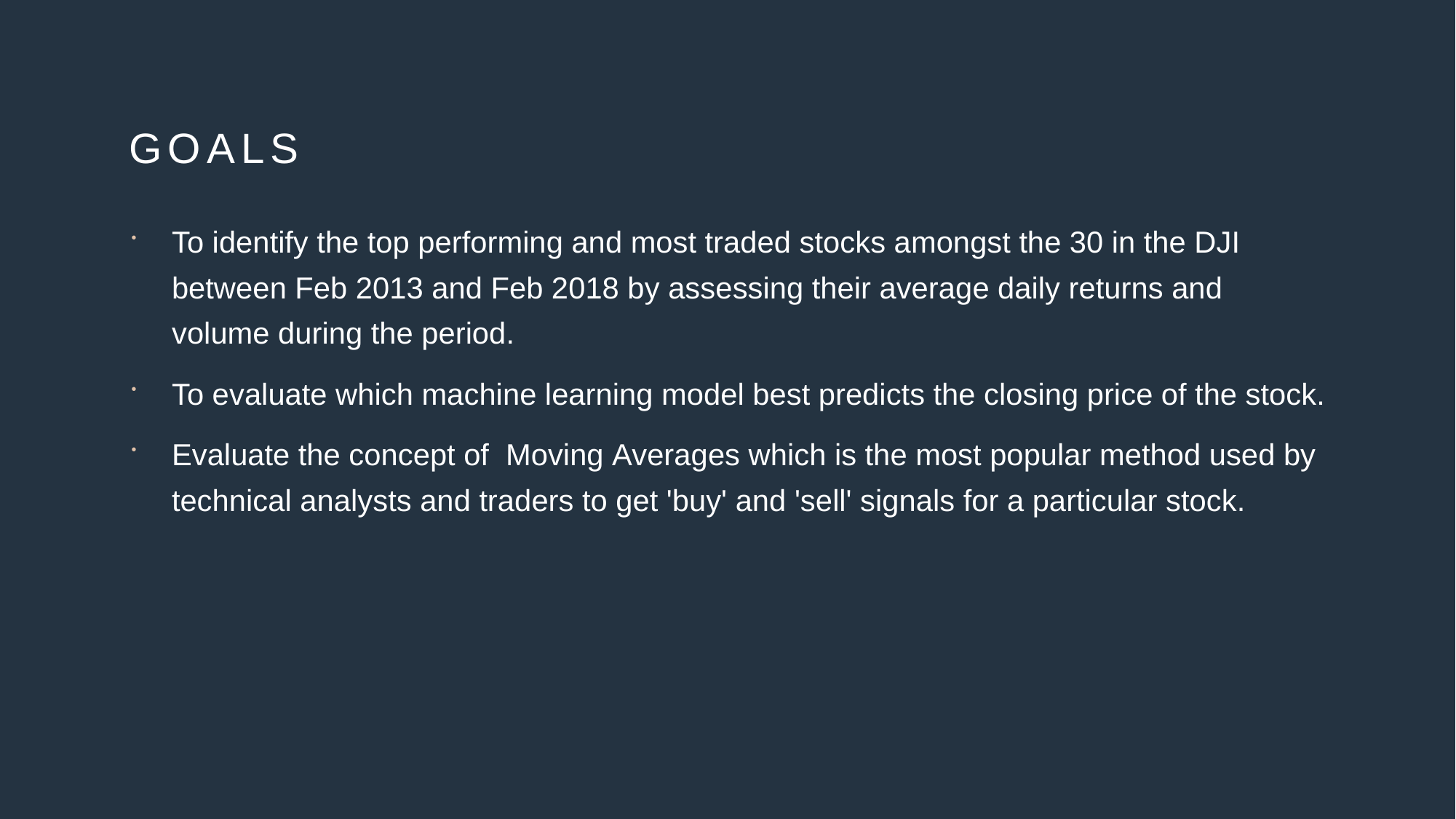

# Goals
To identify the top performing and most traded stocks amongst the 30 in the DJI between Feb 2013 and Feb 2018 by assessing their average daily returns and volume during the period.
To evaluate which machine learning model best predicts the closing price of the stock.
Evaluate the concept of  Moving Averages which is the most popular method used by technical analysts and traders to get 'buy' and 'sell' signals for a particular stock.